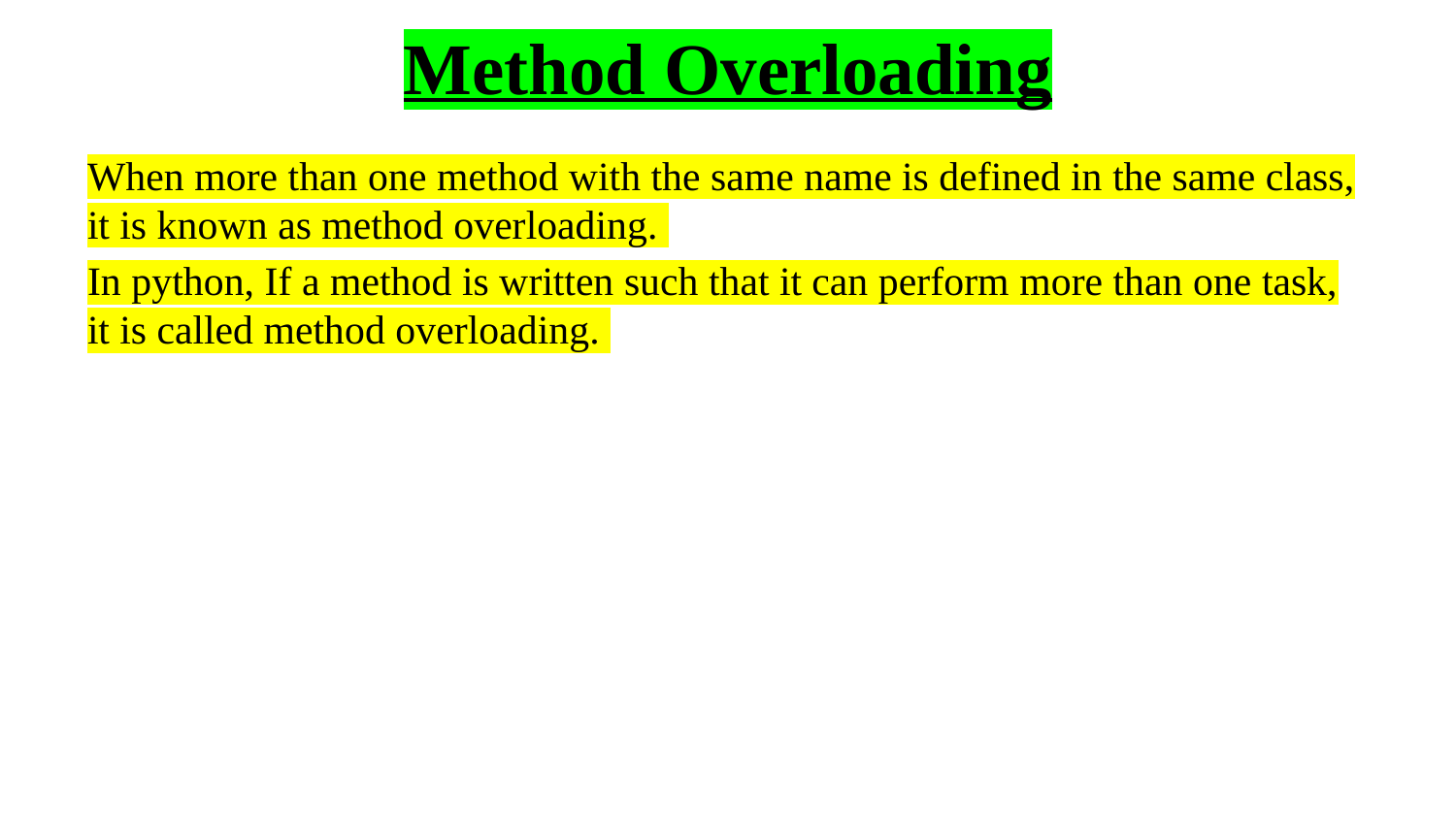

# Method Overloading
When more than one method with the same name is defined in the same class, it is known as method overloading.
In python, If a method is written such that it can perform more than one task, it is called method overloading.